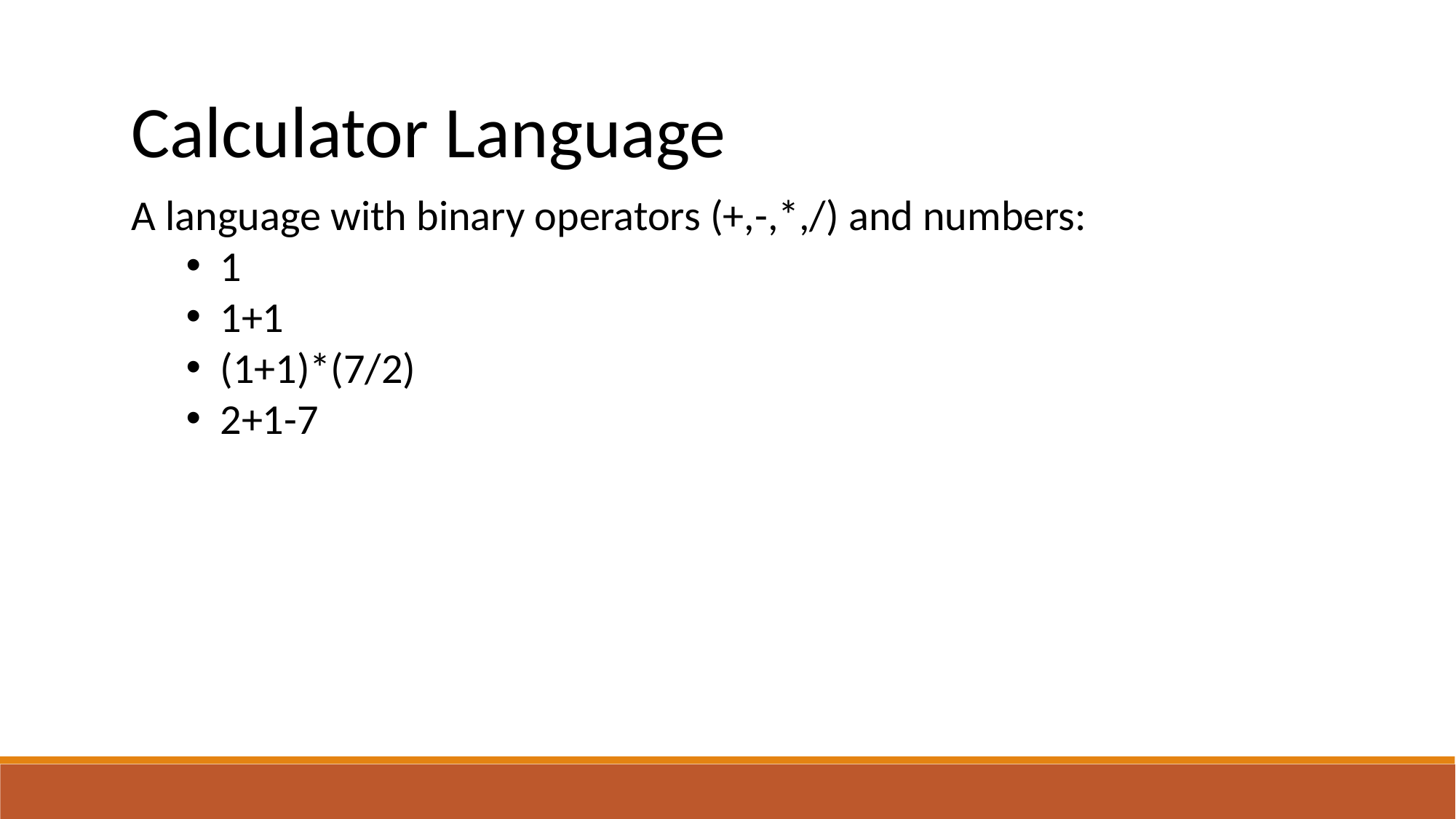

Calculator Language
A language with binary operators (+,-,*,/) and numbers:
1
1+1
(1+1)*(7/2)
2+1-7